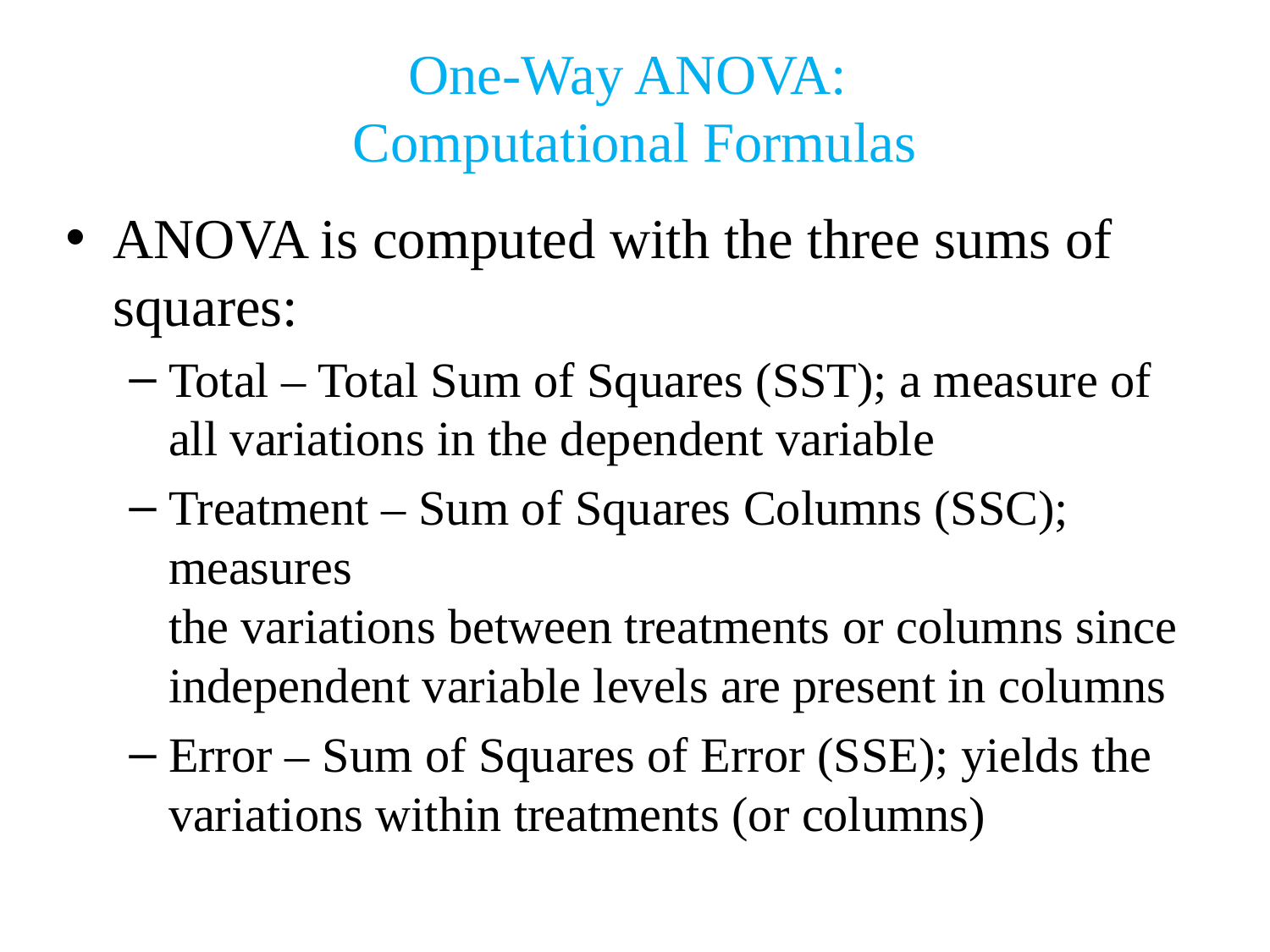

One-Way ANOVA:
Computational Formulas
ANOVA is computed with the three sums of squares:
Total – Total Sum of Squares (SST); a measure of all variations in the dependent variable
Treatment – Sum of Squares Columns (SSC); measures
the variations between treatments or columns since independent variable levels are present in columns
Error – Sum of Squares of Error (SSE); yields the variations within treatments (or columns)